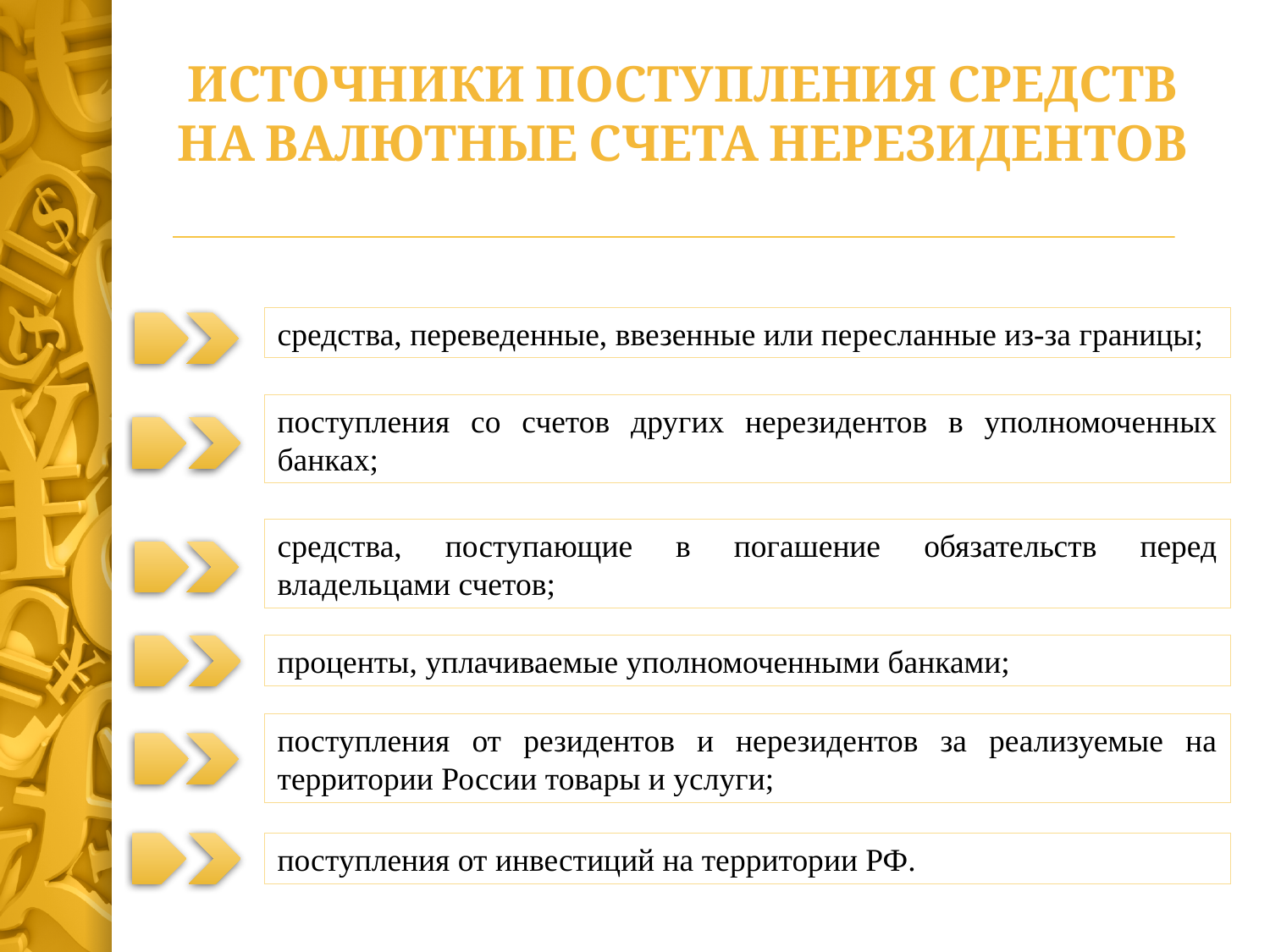

Источники поступления средств на валютные счета нерезидентов
средства, переведенные, ввезенные или пересланные из-за границы;

поступления со счетов других нерезидентов в уполномоченных банках;

средства, поступающие в погашение обязательств перед владельцами счетов;

проценты, уплачиваемые уполномоченными банками;
поступления от резидентов и нерезидентов за реализуемые на территории России товары и услуги;

поступления от инвестиций на территории РФ.